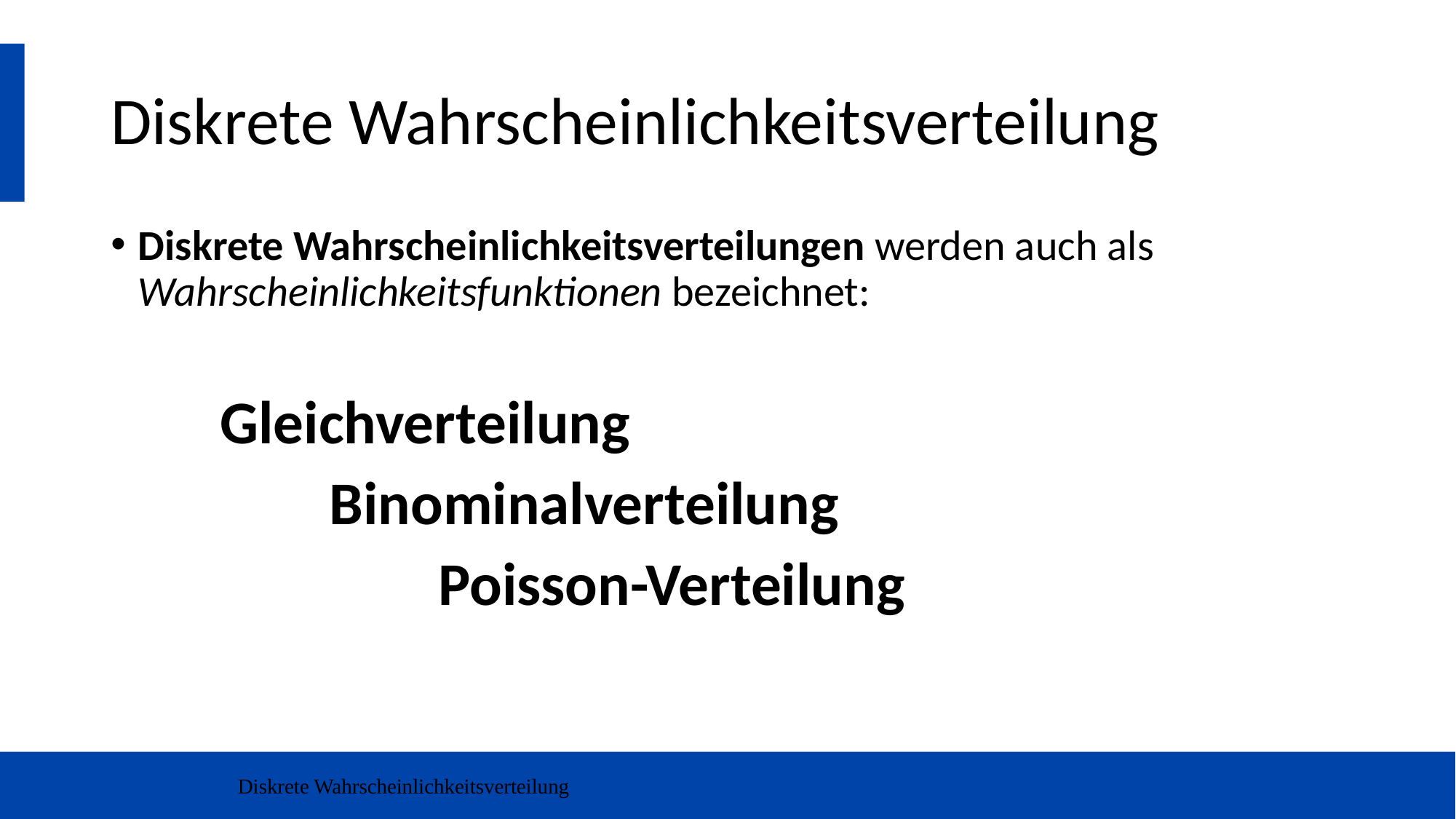

# Diskrete Wahrscheinlichkeitsverteilung
Diskrete Wahrscheinlichkeitsverteilungen werden auch als Wahrscheinlichkeitsfunktionen bezeichnet:

	Gleichverteilung
		Binominalverteilung
			Poisson-Verteilung
Diskrete Wahrscheinlichkeitsverteilung